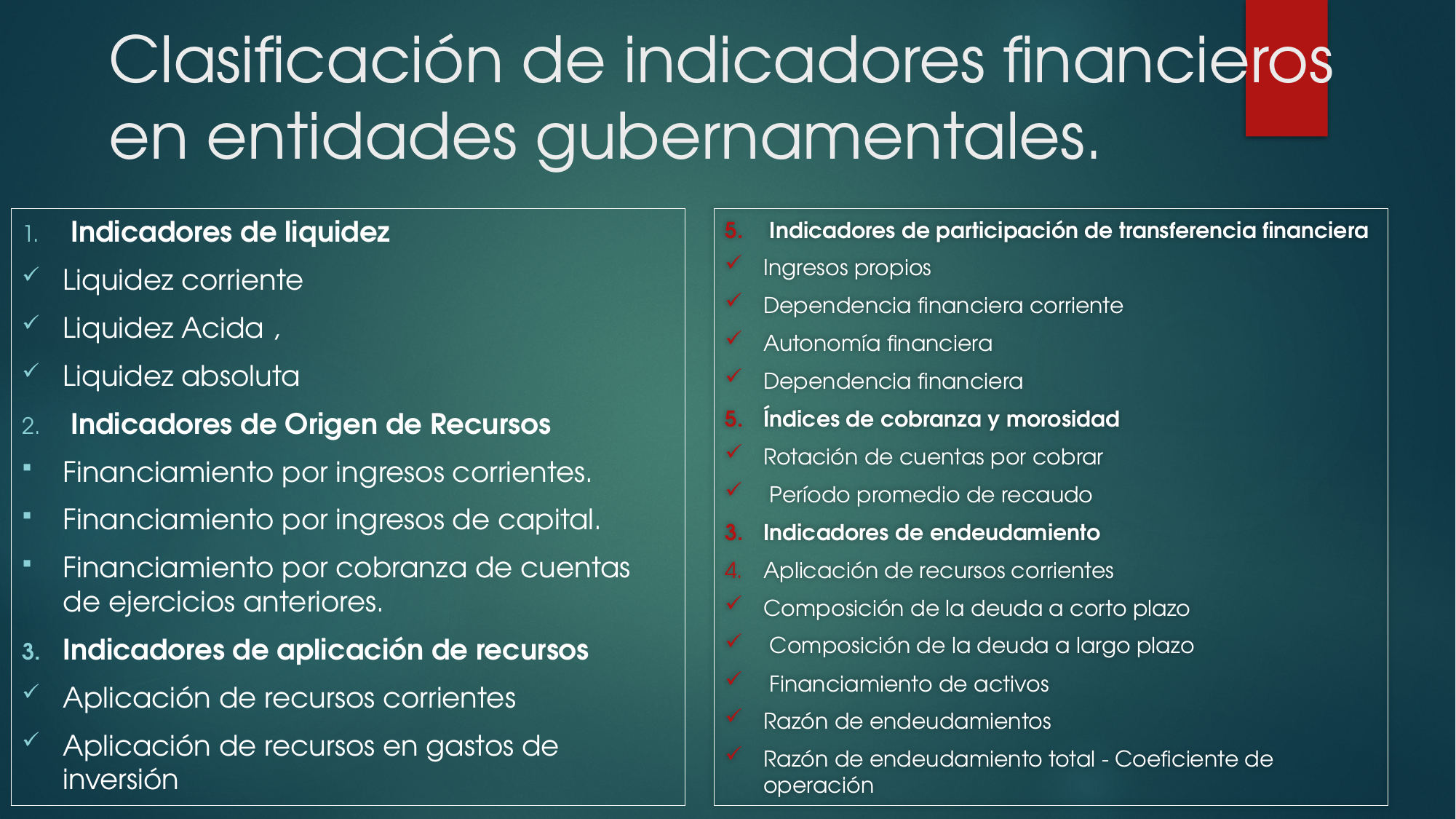

# Clasificación de indicadores financieros en entidades gubernamentales.
 Indicadores de participación de transferencia financiera
Ingresos propios
Dependencia financiera corriente
Autonomía financiera
Dependencia financiera
Índices de cobranza y morosidad
Rotación de cuentas por cobrar
 Período promedio de recaudo
Indicadores de endeudamiento
Aplicación de recursos corrientes
Composición de la deuda a corto plazo
 Composición de la deuda a largo plazo
 Financiamiento de activos
Razón de endeudamientos
Razón de endeudamiento total - Coeficiente de operación
 Indicadores de liquidez
Liquidez corriente
Liquidez Acida ,
Liquidez absoluta
 Indicadores de Origen de Recursos
Financiamiento por ingresos corrientes.
Financiamiento por ingresos de capital.
Financiamiento por cobranza de cuentas de ejercicios anteriores.
Indicadores de aplicación de recursos
Aplicación de recursos corrientes
Aplicación de recursos en gastos de inversión